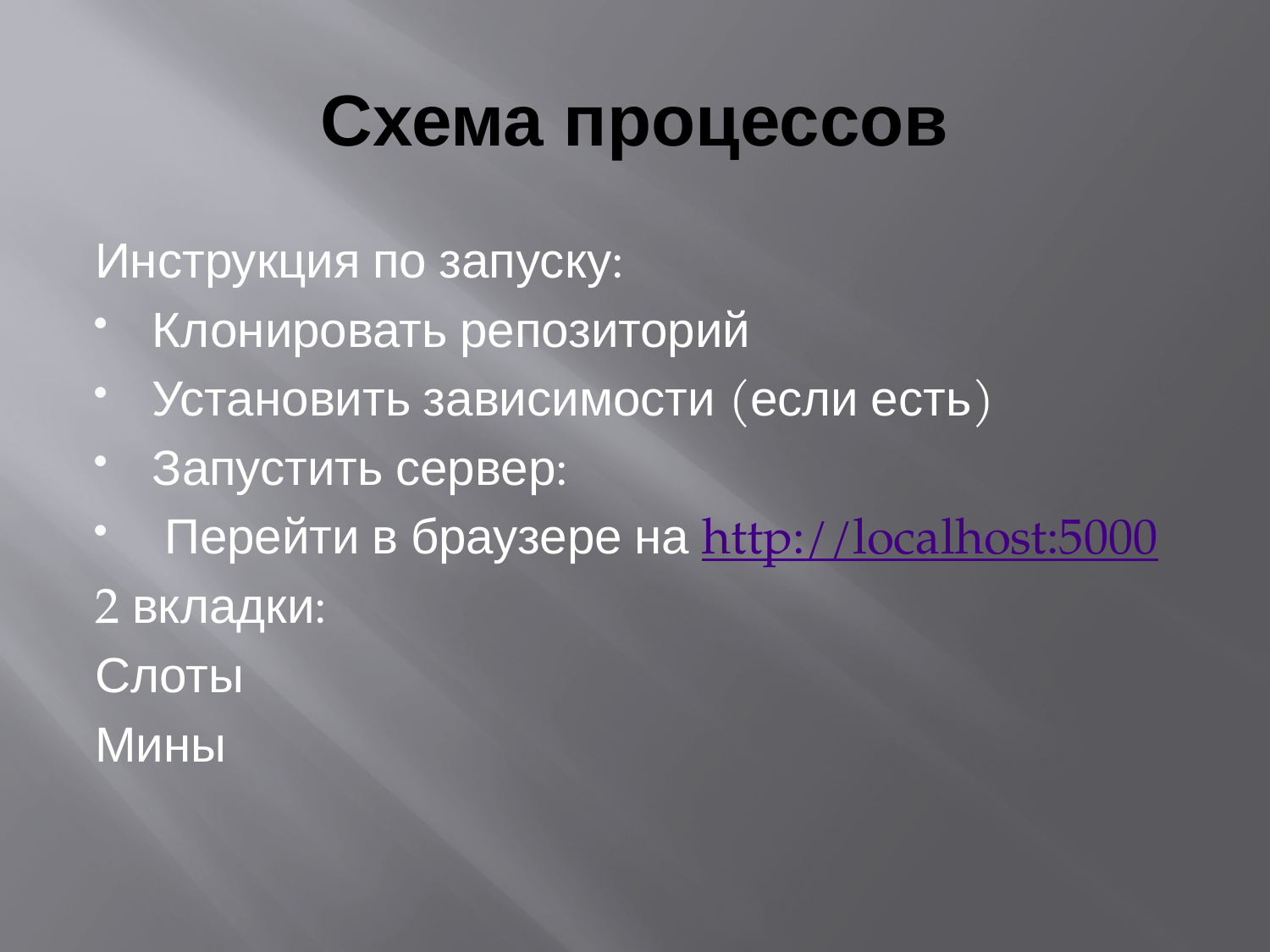

# Схема процессов
Инструкция по запуску:
Клонировать репозиторий
Установить зависимости (если есть)
Запустить сервер:
 Перейти в браузере на http://localhost:5000
2 вкладки:
Слоты
Мины